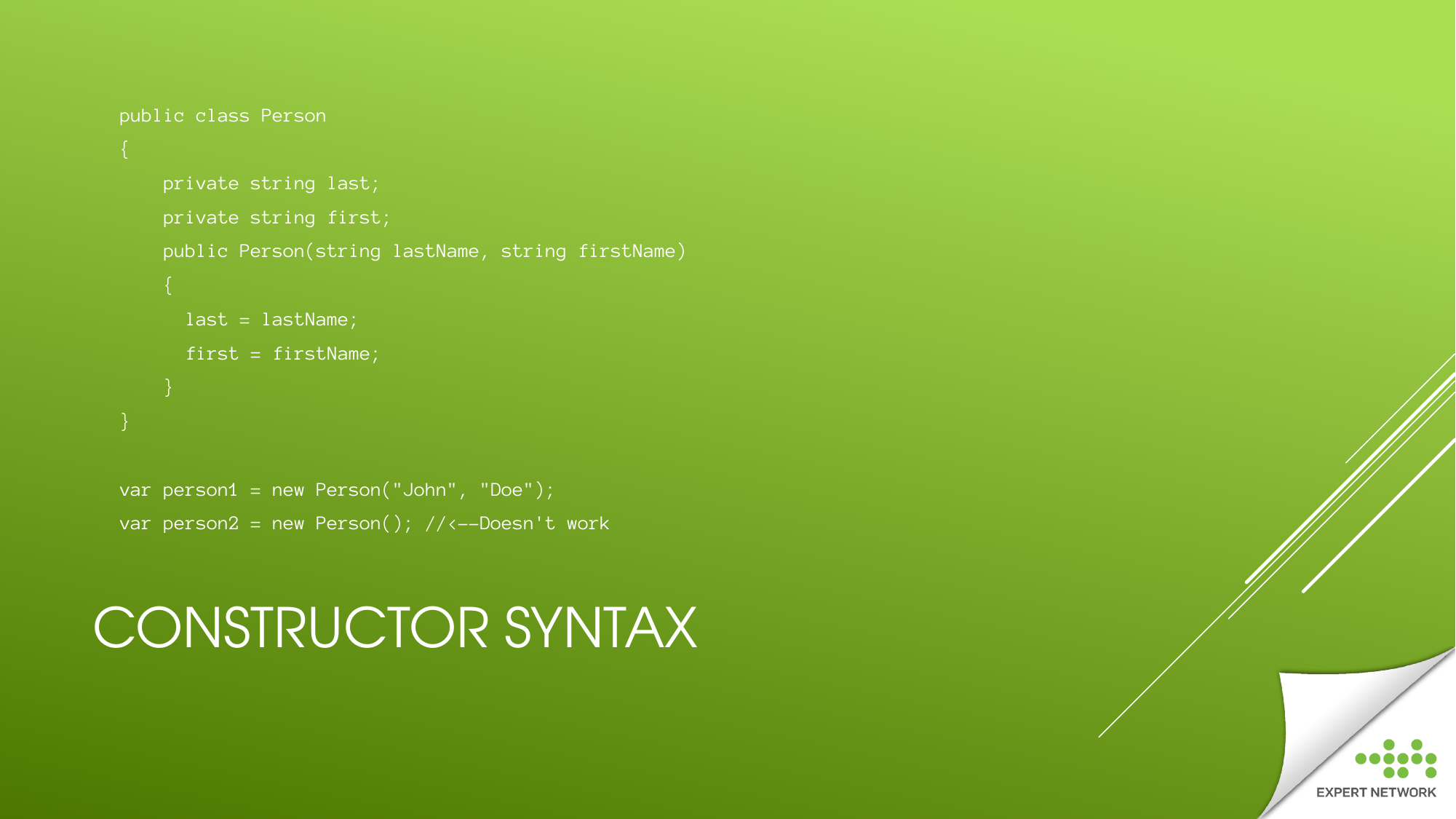

public class Person
{
    private string last;
    private string first;
    public Person(string lastName, string firstName)
    {
      last = lastName;
      first = firstName;
    }
}

var person1 = new Person("John", "Doe");
var person2 = new Person(); //<--Doesn't work
# Constructor syntax